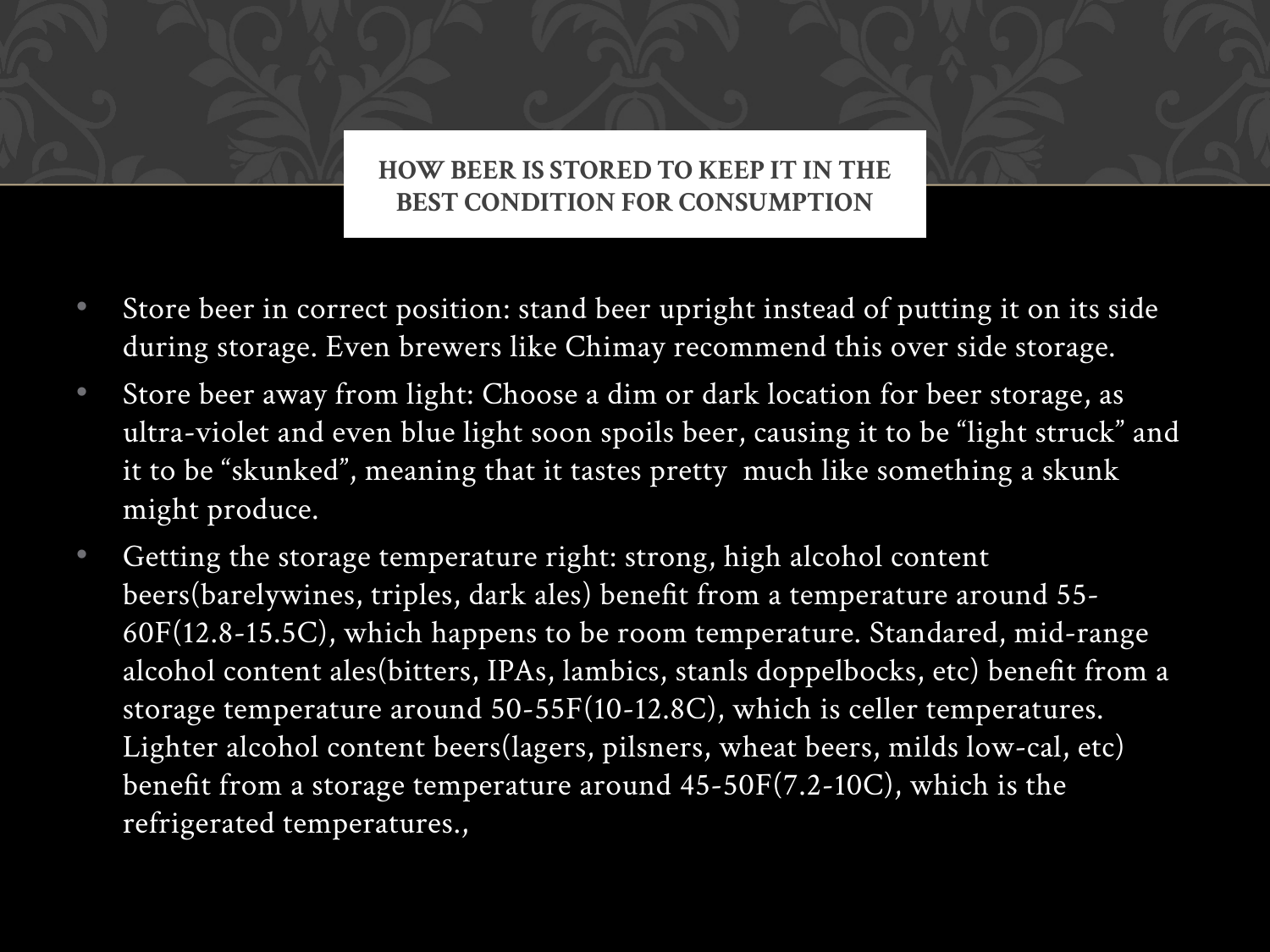

# How beer is stored to keep it in the best condition for consumption
Store beer in correct position: stand beer upright instead of putting it on its side during storage. Even brewers like Chimay recommend this over side storage.
Store beer away from light: Choose a dim or dark location for beer storage, as ultra-violet and even blue light soon spoils beer, causing it to be “light struck” and it to be “skunked”, meaning that it tastes pretty  much like something a skunk might produce.
Getting the storage temperature right: strong, high alcohol content beers(barelywines, triples, dark ales) benefit from a temperature around 55-60F(12.8-15.5C), which happens to be room temperature. Standared, mid-range alcohol content ales(bitters, IPAs, lambics, stanls doppelbocks, etc) benefit from a storage temperature around 50-55F(10-12.8C), which is celler temperatures. Lighter alcohol content beers(lagers, pilsners, wheat beers, milds low-cal, etc) benefit from a storage temperature around 45-50F(7.2-10C), which is the refrigerated temperatures.,